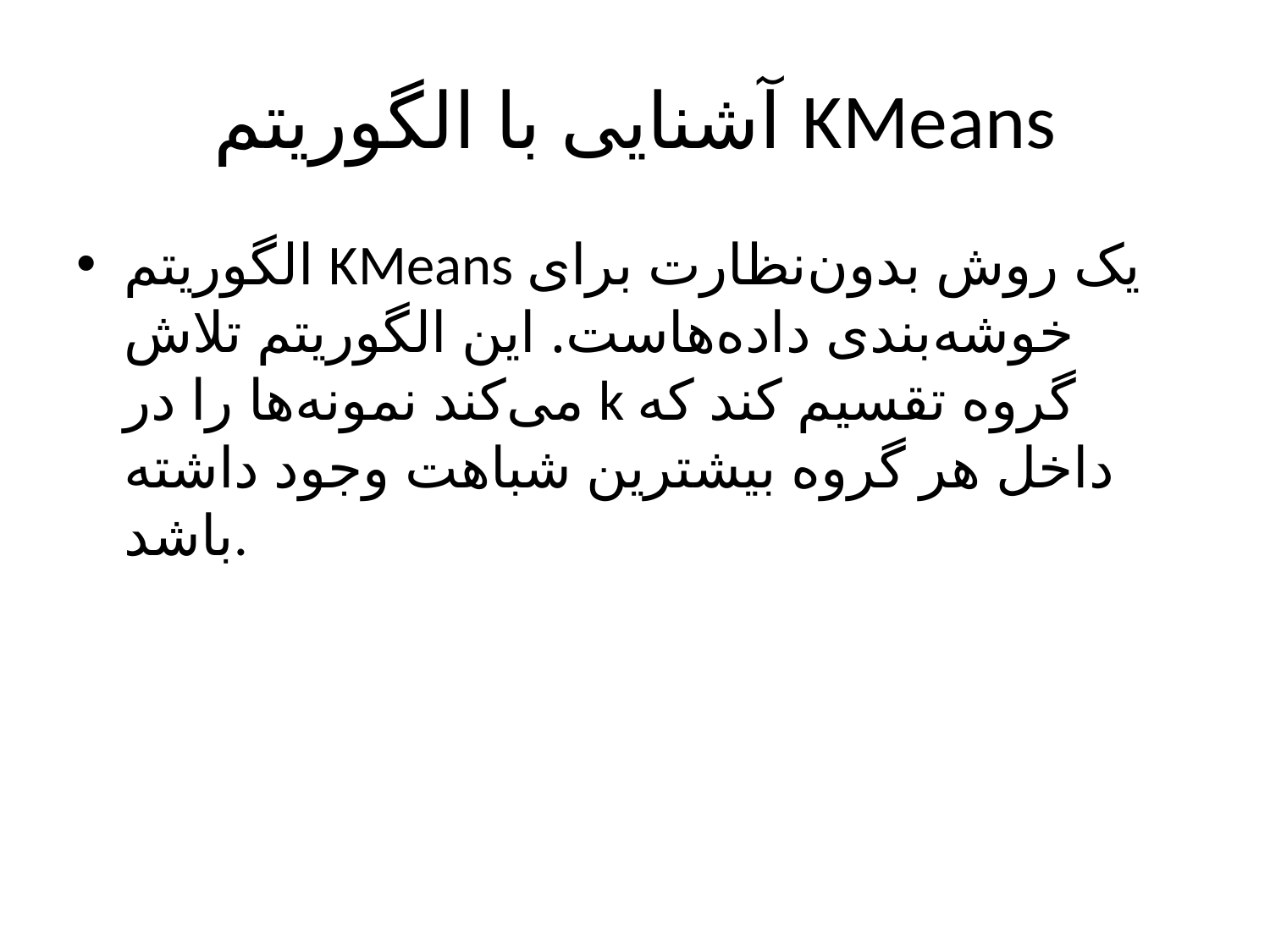

# آشنایی با الگوریتم KMeans
الگوریتم KMeans یک روش بدون‌نظارت برای خوشه‌بندی داده‌هاست. این الگوریتم تلاش می‌کند نمونه‌ها را در k گروه تقسیم کند که داخل هر گروه بیشترین شباهت وجود داشته باشد.